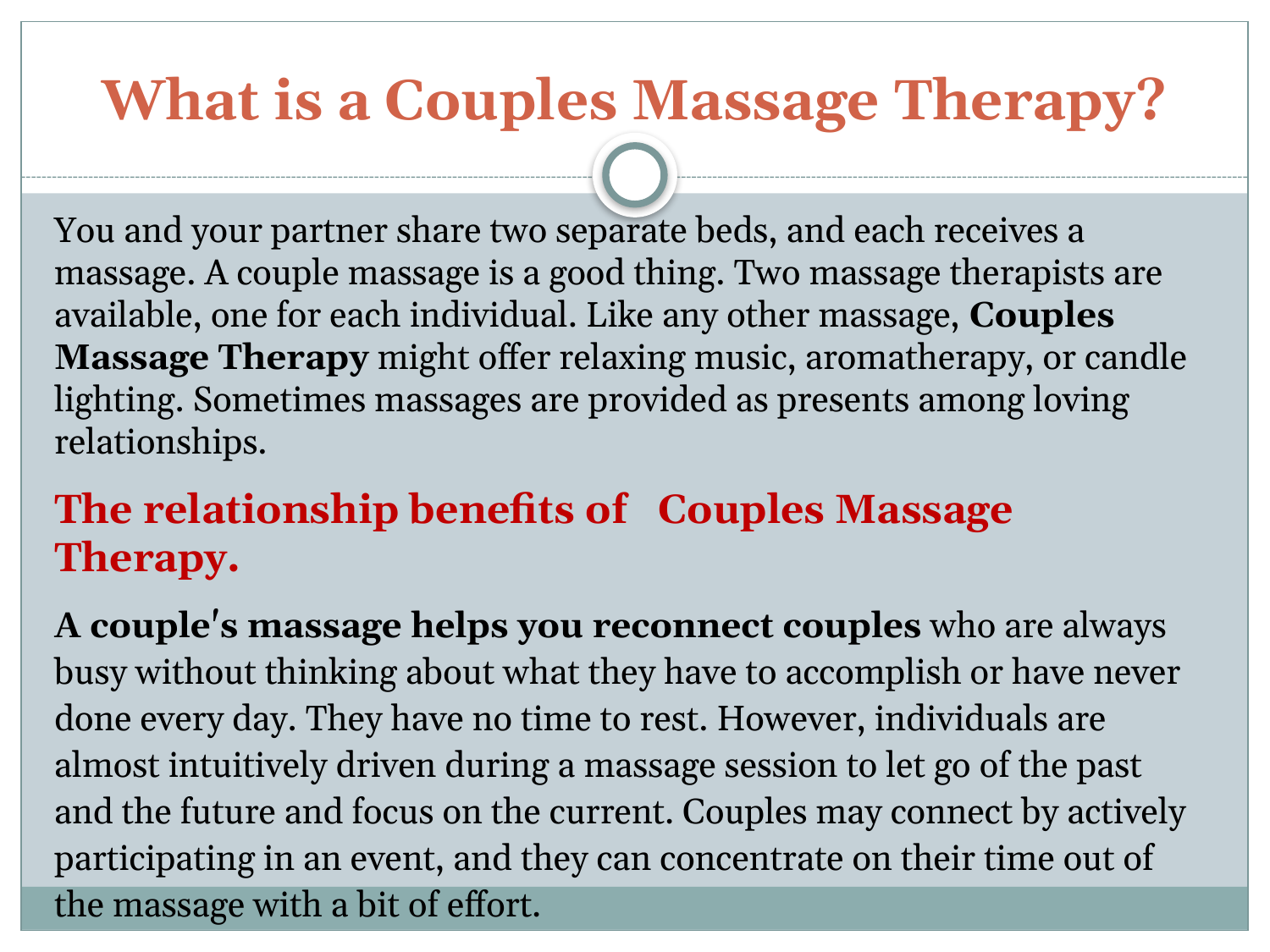

# What is a Couples Massage Therapy?
You and your partner share two separate beds, and each receives a massage. A couple massage is a good thing. Two massage therapists are available, one for each individual. Like any other massage, Couples Massage Therapy might offer relaxing music, aromatherapy, or candle lighting. Sometimes massages are provided as presents among loving relationships.

The relationship benefits of   Couples Massage Therapy.

A couple's massage helps you reconnect couples who are always busy without thinking about what they have to accomplish or have never done every day. They have no time to rest. However, individuals are almost intuitively driven during a massage session to let go of the past and the future and focus on the current. Couples may connect by actively participating in an event, and they can concentrate on their time out of the massage with a bit of effort.